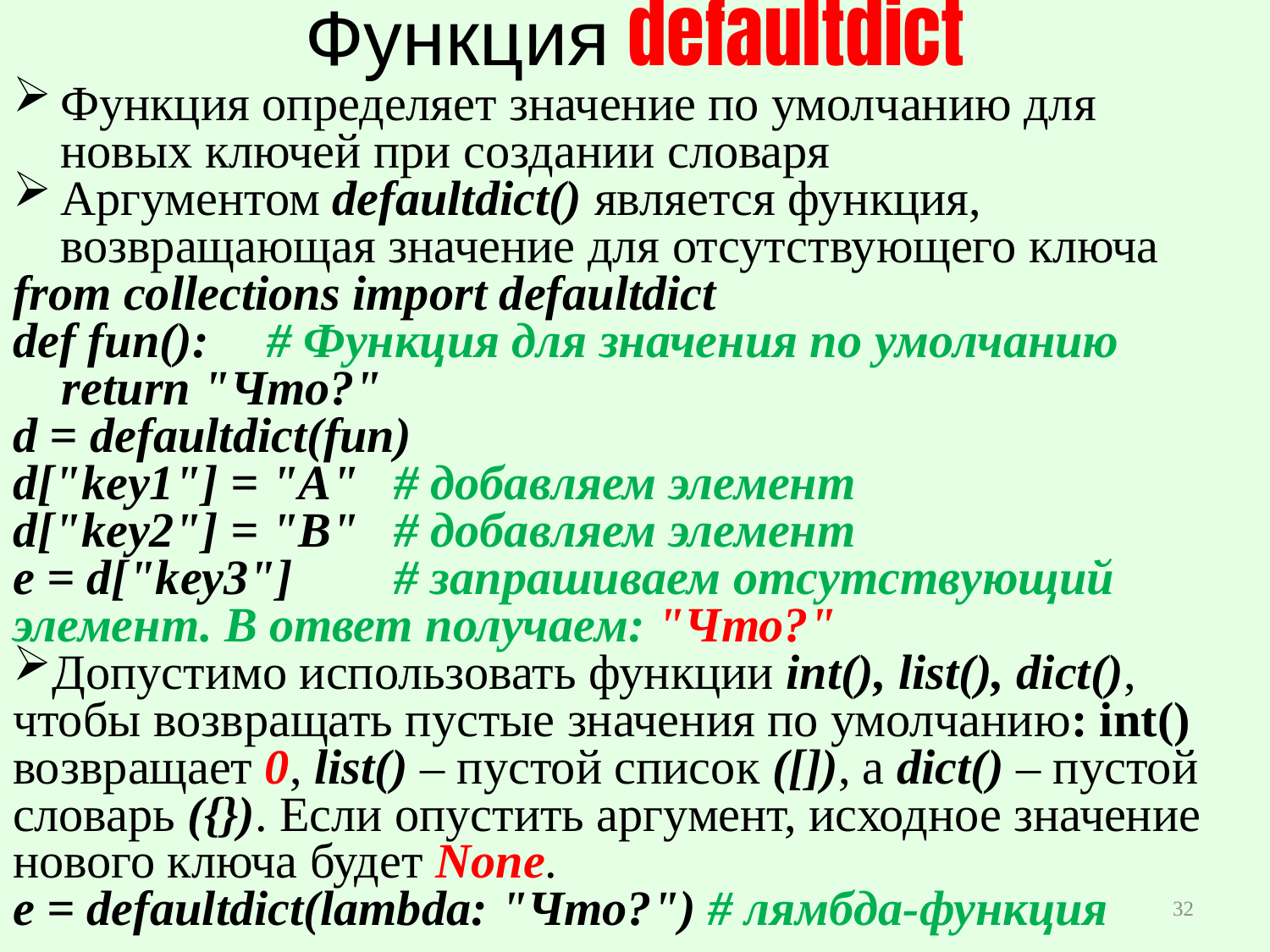

# Функция defaultdict
Функция определяет значение по умолчанию для новых ключей при создании словаря
Аргументом defaultdict() является функция, возвращающая значение для отсутствующего ключа
from collections import defaultdict
def fun():	# Функция для значения по умолчанию
    return "Что?"
d = defaultdict(fun)
d["key1"] = "A"	# добавляем элемент
d["key2"] = "B" 	# добавляем элемент
e = d["key3"]	# запрашиваем отсутствующий элемент. В ответ получаем: "Что?"
Допустимо использовать функции int(), list(), dict(), чтобы возвращать пустые значения по умолчанию: int() возвращает 0, list() – пустой список ([]), а dict() – пустой словарь ({}). Если опустить аргумент, исходное значение нового ключа будет None.
e = defaultdict(lambda: "Что?") # лямбда-функция
32